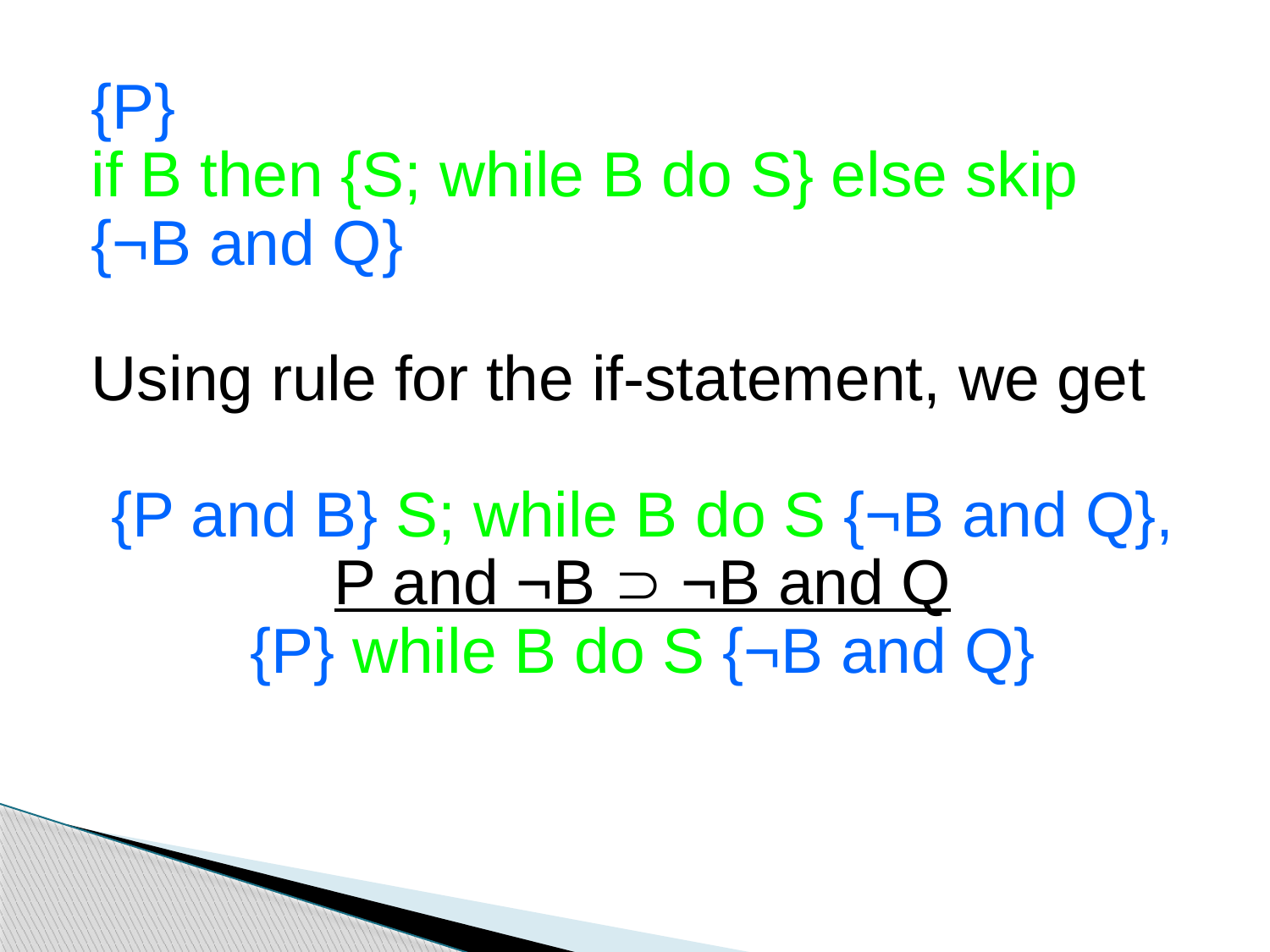

{P}
if B then {S; while B do S} else skip
{¬B and Q}

Using rule for the if-statement, we get

{P and B} S; while B do S {¬B and Q},
P and ¬B ⊃ ¬B and Q
{P} while B do S {¬B and Q}